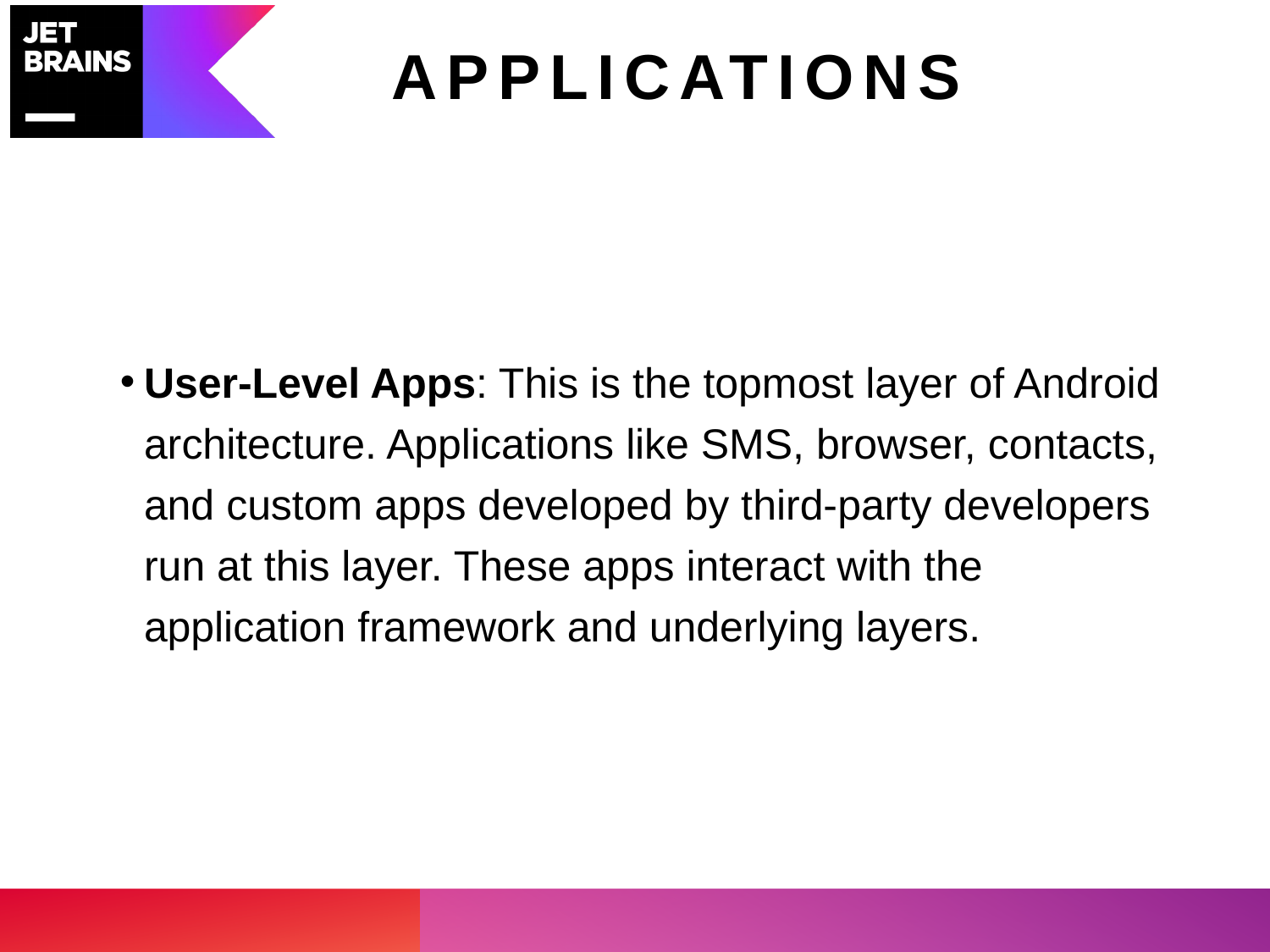

# Applications
User-Level Apps: This is the topmost layer of Android architecture. Applications like SMS, browser, contacts, and custom apps developed by third-party developers run at this layer. These apps interact with the application framework and underlying layers.